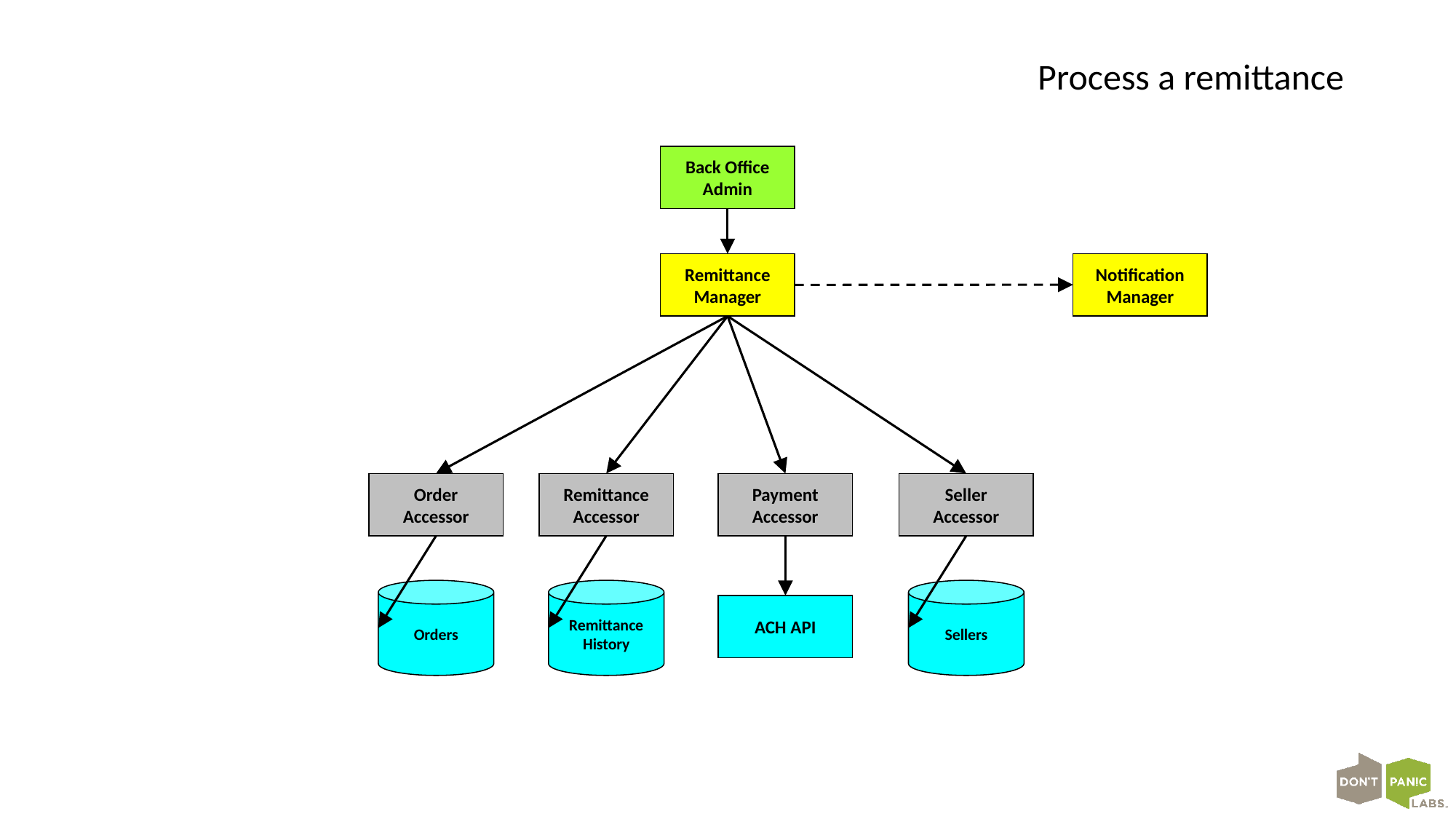

# Process a remittance
Back Office
Admin
Notification Manager
Remittance Manager
Order Accessor
Remittance Accessor
Payment Accessor
Seller Accessor
Orders
Remittance History
Sellers
ACH API